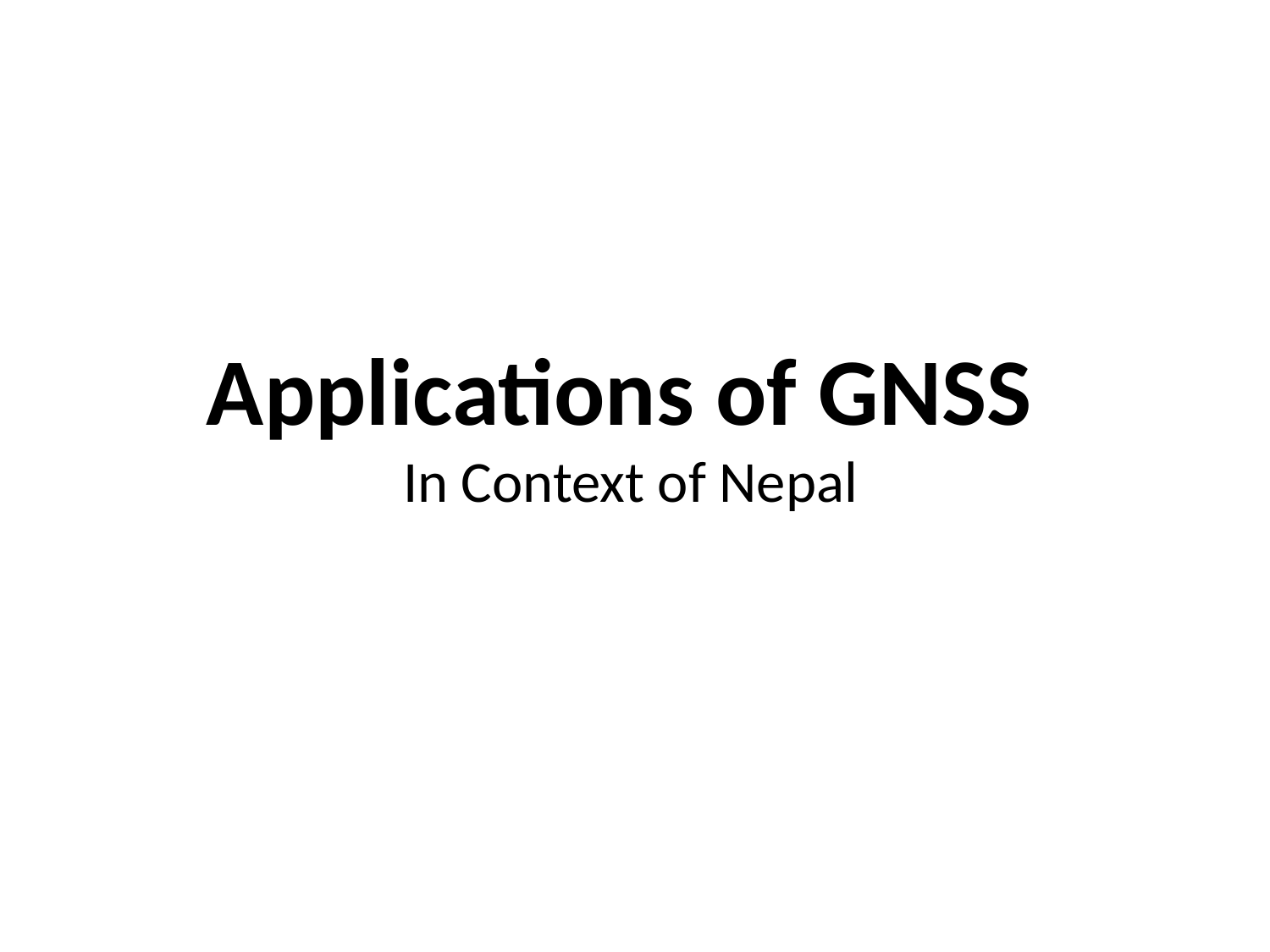

# Applications of GNSS In Context of Nepal